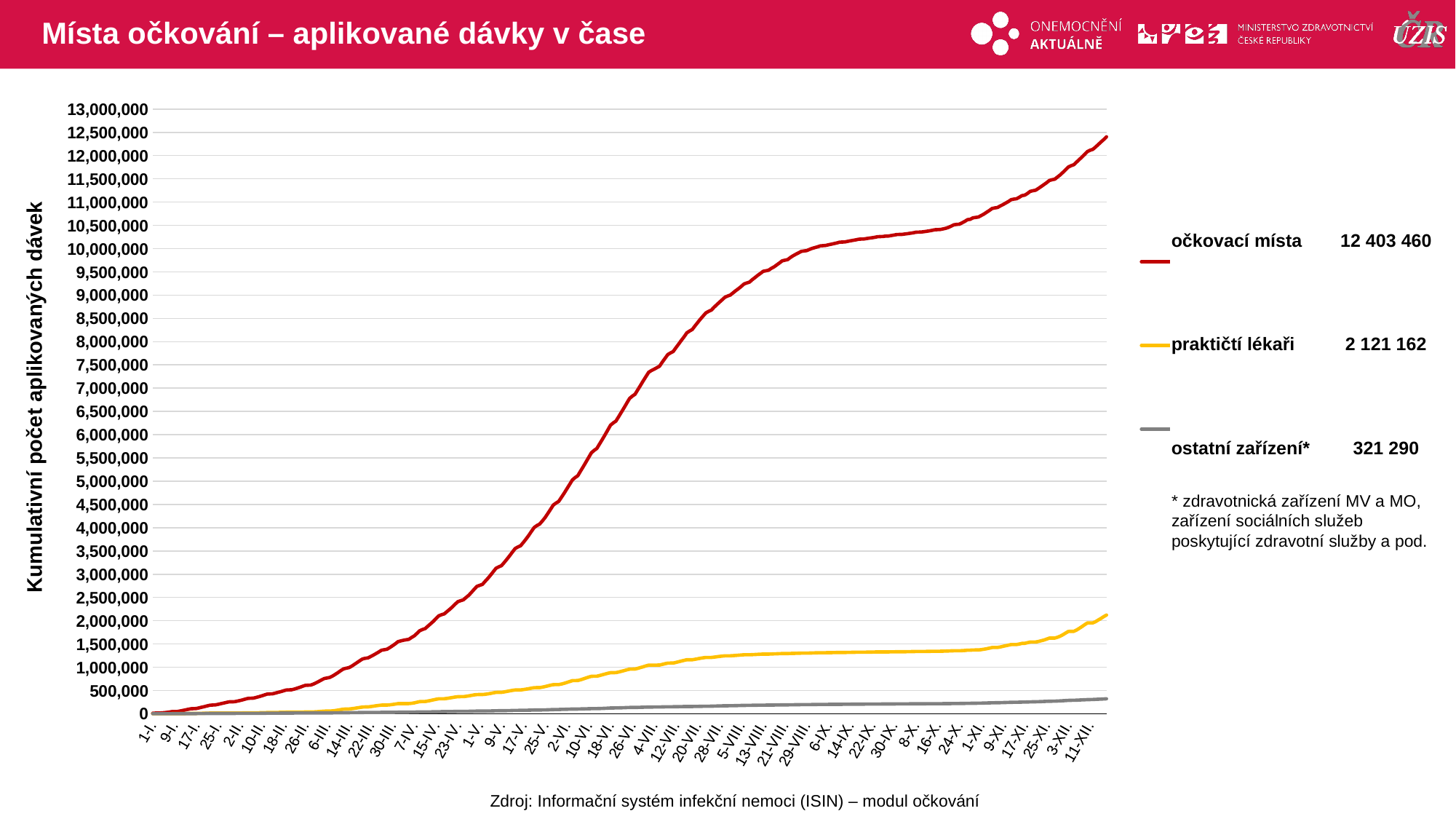

# Místa očkování – aplikované dávky v čase

### Chart

| Category | očkovací místa | praktičtí lékaři | ostatní zařízení |
|---|---|---|---|
| 1-I. | 11948.0 | 20.0 | 184.0 |
| 2-I. | 13112.0 | 21.0 | 298.0 |
| 3-I. | 13950.0 | 23.0 | 381.0 |
| 4-I. | 17507.0 | 31.0 | 424.0 |
| 5-I. | 21943.0 | 37.0 | 503.0 |
| 6-I. | 27706.0 | 73.0 | 547.0 |
| 7-I. | 35378.0 | 330.0 | 613.0 |
| 8-I. | 44377.0 | 1193.0 | 798.0 |
| 9-I. | 46153.0 | 1370.0 | 872.0 |
| 10-I. | 47883.0 | 1370.0 | 909.0 |
| 11-I. | 57303.0 | 1738.0 | 977.0 |
| 12-I. | 69717.0 | 2390.0 | 1359.0 |
| 13-I. | 81960.0 | 3166.0 | 1872.0 |
| 14-I. | 95033.0 | 4669.0 | 2546.0 |
| 15-I. | 107056.0 | 6199.0 | 3005.0 |
| 16-I. | 109662.0 | 6637.0 | 3367.0 |
| 17-I. | 112643.0 | 6910.0 | 3367.0 |
| 18-I. | 125633.0 | 7890.0 | 3708.0 |
| 19-I. | 139594.0 | 8820.0 | 4142.0 |
| 20-I. | 153125.0 | 10842.0 | 4931.0 |
| 21-I. | 168225.0 | 12325.0 | 5739.0 |
| 22-I. | 182746.0 | 13387.0 | 6084.0 |
| 23-I. | 186869.0 | 13464.0 | 6085.0 |
| 24-I. | 189838.0 | 13598.0 | 6104.0 |
| 25-I. | 202028.0 | 13861.0 | 6263.0 |
| 26-I. | 215996.0 | 14145.0 | 6541.0 |
| 27-I. | 229096.0 | 14379.0 | 6771.0 |
| 28-I. | 241874.0 | 14608.0 | 6993.0 |
| 29-I. | 255204.0 | 15194.0 | 7199.0 |
| 30-I. | 256835.0 | 15293.0 | 7294.0 |
| 31-I. | 258684.0 | 15296.0 | 7337.0 |
| 1-II. | 270102.0 | 15689.0 | 7469.0 |
| 2-II. | 283618.0 | 16312.0 | 7708.0 |
| 3-II. | 298329.0 | 16839.0 | 7900.0 |
| 4-II. | 314925.0 | 17893.0 | 8134.0 |
| 5-II. | 330003.0 | 18751.0 | 8337.0 |
| 6-II. | 333214.0 | 18757.0 | 8337.0 |
| 7-II. | 336397.0 | 18924.0 | 8338.0 |
| 8-II. | 350848.0 | 19785.0 | 8534.0 |
| 9-II. | 366607.0 | 20638.0 | 8927.0 |
| 10-II. | 383666.0 | 21647.0 | 9619.0 |
| 11-II. | 403024.0 | 23934.0 | 10522.0 |
| 12-II. | 421935.0 | 25830.0 | 11269.0 |
| 13-II. | 425982.0 | 26289.0 | 11364.0 |
| 14-II. | 428342.0 | 26314.0 | 11364.0 |
| 15-II. | 443211.0 | 26950.0 | 11621.0 |
| 16-II. | 459345.0 | 28050.0 | 12182.0 |
| 17-II. | 474399.0 | 30015.0 | 13165.0 |
| 18-II. | 492377.0 | 31531.0 | 14067.0 |
| 19-II. | 510066.0 | 32619.0 | 14516.0 |
| 20-II. | 512994.0 | 32864.0 | 14526.0 |
| 21-II. | 515096.0 | 32900.0 | 14543.0 |
| 22-II. | 530301.0 | 33446.0 | 14941.0 |
| 23-II. | 549048.0 | 34294.0 | 15275.0 |
| 24-II. | 568100.0 | 34795.0 | 15626.0 |
| 25-II. | 589896.0 | 35998.0 | 16145.0 |
| 26-II. | 609834.0 | 37183.0 | 16540.0 |
| 27-II. | 613131.0 | 37440.0 | 16550.0 |
| 28-II. | 615952.0 | 37519.0 | 16551.0 |
| 1-III. | 636888.0 | 39497.0 | 16672.0 |
| 2-III. | 664627.0 | 42145.0 | 17052.0 |
| 3-III. | 695119.0 | 46552.0 | 17575.0 |
| 4-III. | 727638.0 | 51387.0 | 18181.0 |
| 5-III. | 757032.0 | 55629.0 | 18793.0 |
| 6-III. | 768701.0 | 56934.0 | 18819.0 |
| 7-III. | 780570.0 | 57345.0 | 18915.0 |
| 8-III. | 810328.0 | 61814.0 | 19280.0 |
| 9-III. | 845792.0 | 68746.0 | 19620.0 |
| 10-III. | 884161.0 | 78003.0 | 20255.0 |
| 11-III. | 926039.0 | 88222.0 | 21358.0 |
| 12-III. | 962117.0 | 98416.0 | 22339.0 |
| 13-III. | 977880.0 | 100607.0 | 22776.0 |
| 14-III. | 990583.0 | 101029.0 | 22918.0 |
| 15-III. | 1020541.0 | 107529.0 | 23613.0 |
| 16-III. | 1060973.0 | 115840.0 | 24287.0 |
| 17-III. | 1099302.0 | 124828.0 | 24935.0 |
| 18-III. | 1139046.0 | 134676.0 | 25732.0 |
| 19-III. | 1177397.0 | 143747.0 | 26401.0 |
| 20-III. | 1191789.0 | 146106.0 | 26816.0 |
| 21-III. | 1200351.0 | 146462.0 | 26875.0 |
| 22-III. | 1229977.0 | 153802.0 | 26967.0 |
| 23-III. | 1261262.0 | 162372.0 | 27103.0 |
| 24-III. | 1294640.0 | 171110.0 | 27581.0 |
| 25-III. | 1329924.0 | 179208.0 | 28384.0 |
| 26-III. | 1365093.0 | 185230.0 | 29494.0 |
| 27-III. | 1376986.0 | 186317.0 | 29794.0 |
| 28-III. | 1386474.0 | 186453.0 | 29851.0 |
| 29-III. | 1421801.0 | 190911.0 | 29925.0 |
| 30-III. | 1460612.0 | 198756.0 | 30124.0 |
| 31-III. | 1501533.0 | 207490.0 | 30634.0 |
| 1-IV. | 1548175.0 | 216552.0 | 32608.0 |
| 2-IV. | 1565294.0 | 218050.0 | 33688.0 |
| 3-IV. | 1578618.0 | 218494.0 | 34466.0 |
| 4-IV. | 1589862.0 | 218527.0 | 34619.0 |
| 5-IV. | 1599330.0 | 218638.0 | 34624.0 |
| 6-IV. | 1638876.0 | 223898.0 | 35216.0 |
| 7-IV. | 1674309.0 | 233620.0 | 35707.0 |
| 8-IV. | 1728889.0 | 246954.0 | 37526.0 |
| 9-IV. | 1783934.0 | 259967.0 | 39176.0 |
| 10-IV. | 1811313.0 | 262822.0 | 39714.0 |
| 11-IV. | 1830576.0 | 263314.0 | 39776.0 |
| 12-IV. | 1883252.0 | 273517.0 | 40296.0 |
| 13-IV. | 1933641.0 | 285201.0 | 40513.0 |
| 14-IV. | 1986727.0 | 297641.0 | 41171.0 |
| 15-IV. | 2046277.0 | 310658.0 | 42150.0 |
| 16-IV. | 2105164.0 | 320889.0 | 43349.0 |
| 17-IV. | 2128997.0 | 321599.0 | 44517.0 |
| 18-IV. | 2146318.0 | 321802.0 | 44963.0 |
| 19-IV. | 2196317.0 | 329788.0 | 46373.0 |
| 20-IV. | 2244507.0 | 339123.0 | 47264.0 |
| 21-IV. | 2296545.0 | 348726.0 | 47704.0 |
| 22-IV. | 2356325.0 | 359048.0 | 49443.0 |
| 23-IV. | 2408970.0 | 366611.0 | 51040.0 |
| 24-IV. | 2430561.0 | 367374.0 | 51757.0 |
| 25-IV. | 2448942.0 | 367594.0 | 51834.0 |
| 26-IV. | 2498228.0 | 374610.0 | 52126.0 |
| 27-IV. | 2548902.0 | 383674.0 | 52643.0 |
| 28-IV. | 2609620.0 | 393736.0 | 53164.0 |
| 29-IV. | 2676097.0 | 404828.0 | 55435.0 |
| 30-IV. | 2737996.0 | 411831.0 | 57274.0 |
| 1-V. | 2759892.0 | 412352.0 | 57539.0 |
| 2-V. | 2780653.0 | 412515.0 | 57767.0 |
| 3-V. | 2845861.0 | 418028.0 | 58219.0 |
| 4-V. | 2910578.0 | 426227.0 | 58580.0 |
| 5-V. | 2979968.0 | 436835.0 | 59169.0 |
| 6-V. | 3054769.0 | 449024.0 | 61308.0 |
| 7-V. | 3128317.0 | 458559.0 | 63644.0 |
| 8-V. | 3157938.0 | 459390.0 | 64254.0 |
| 9-V. | 3182944.0 | 459719.0 | 64322.0 |
| 10-V. | 3251192.0 | 468925.0 | 65158.0 |
| 11-V. | 3322119.0 | 480277.0 | 65947.0 |
| 12-V. | 3397076.0 | 491394.0 | 67243.0 |
| 13-V. | 3475294.0 | 502410.0 | 69654.0 |
| 14-V. | 3551544.0 | 510770.0 | 71164.0 |
| 15-V. | 3584176.0 | 511624.0 | 71732.0 |
| 16-V. | 3610615.0 | 511835.0 | 72095.0 |
| 17-V. | 3680899.0 | 518796.0 | 73192.0 |
| 18-V. | 3754199.0 | 528307.0 | 74368.0 |
| 19-V. | 3833763.0 | 538342.0 | 76115.0 |
| 20-V. | 3920692.0 | 550158.0 | 78198.0 |
| 21-V. | 4004339.0 | 559936.0 | 79852.0 |
| 22-V. | 4046015.0 | 561144.0 | 80331.0 |
| 23-V. | 4076590.0 | 561419.0 | 80858.0 |
| 24-V. | 4145028.0 | 571529.0 | 81806.0 |
| 25-V. | 4216703.0 | 584602.0 | 82899.0 |
| 26-V. | 4304827.0 | 598253.0 | 84471.0 |
| 27-V. | 4393881.0 | 613011.0 | 87251.0 |
| 28-V. | 4485331.0 | 625294.0 | 89643.0 |
| 29-V. | 4529279.0 | 626572.0 | 90538.0 |
| 30-V. | 4565119.0 | 626832.0 | 91218.0 |
| 31-V. | 4652842.0 | 638137.0 | 93575.0 |
| 1-VI. | 4741022.0 | 654281.0 | 94800.0 |
| 2-VI. | 4835118.0 | 672613.0 | 96752.0 |
| 3-VI. | 4929259.0 | 692096.0 | 98722.0 |
| 4-VI. | 5025394.0 | 711017.0 | 100882.0 |
| 5-VI. | 5075807.0 | 713129.0 | 101196.0 |
| 6-VI. | 5116970.0 | 713624.0 | 101511.0 |
| 7-VI. | 5215517.0 | 729895.0 | 102845.0 |
| 8-VI. | 5311566.0 | 748639.0 | 103919.0 |
| 9-VI. | 5409890.0 | 768410.0 | 105902.0 |
| 10-VI. | 5510548.0 | 787733.0 | 107835.0 |
| 11-VI. | 5610869.0 | 804624.0 | 109299.0 |
| 12-VI. | 5661092.0 | 806402.0 | 109967.0 |
| 13-VI. | 5702479.0 | 806603.0 | 110711.0 |
| 14-VI. | 5800742.0 | 821386.0 | 112677.0 |
| 15-VI. | 5897639.0 | 837608.0 | 114315.0 |
| 16-VI. | 5997462.0 | 853805.0 | 116659.0 |
| 17-VI. | 6099173.0 | 869081.0 | 119871.0 |
| 18-VI. | 6203263.0 | 882234.0 | 123423.0 |
| 19-VI. | 6252459.0 | 883315.0 | 124122.0 |
| 20-VI. | 6292611.0 | 883637.0 | 124771.0 |
| 21-VI. | 6387800.0 | 896718.0 | 126077.0 |
| 22-VI. | 6484140.0 | 912071.0 | 127914.0 |
| 23-VI. | 6581122.0 | 927736.0 | 130267.0 |
| 24-VI. | 6680411.0 | 943952.0 | 132712.0 |
| 25-VI. | 6780084.0 | 958186.0 | 134205.0 |
| 26-VI. | 6828286.0 | 959996.0 | 134785.0 |
| 27-VI. | 6867996.0 | 960313.0 | 135304.0 |
| 28-VI. | 6964061.0 | 975248.0 | 136571.0 |
| 29-VI. | 7059092.0 | 992813.0 | 138194.0 |
| 30-VI. | 7156909.0 | 1010094.0 | 140140.0 |
| 1-VII. | 7249259.0 | 1028136.0 | 141915.0 |
| 2-VII. | 7341909.0 | 1044767.0 | 143400.0 |
| 3-VII. | 7378721.0 | 1045932.0 | 143953.0 |
| 4-VII. | 7407434.0 | 1046013.0 | 144473.0 |
| 5-VII. | 7439579.0 | 1046194.0 | 144843.0 |
| 6-VII. | 7471952.0 | 1046548.0 | 145115.0 |
| 7-VII. | 7560215.0 | 1060325.0 | 146773.0 |
| 8-VII. | 7639614.0 | 1075215.0 | 148015.0 |
| 9-VII. | 7720966.0 | 1088486.0 | 149083.0 |
| 10-VII. | 7757831.0 | 1089027.0 | 149590.0 |
| 11-VII. | 7788115.0 | 1089547.0 | 150122.0 |
| 12-VII. | 7868451.0 | 1103450.0 | 151105.0 |
| 13-VII. | 7947096.0 | 1118242.0 | 151791.0 |
| 14-VII. | 8027029.0 | 1132505.0 | 153310.0 |
| 15-VII. | 8104030.0 | 1147126.0 | 154436.0 |
| 16-VII. | 8188249.0 | 1160023.0 | 155381.0 |
| 17-VII. | 8227427.0 | 1160323.0 | 155556.0 |
| 18-VII. | 8260722.0 | 1160701.0 | 155737.0 |
| 19-VII. | 8338636.0 | 1170586.0 | 156761.0 |
| 20-VII. | 8413080.0 | 1181738.0 | 157584.0 |
| 21-VII. | 8485076.0 | 1192431.0 | 158886.0 |
| 22-VII. | 8552133.0 | 1202184.0 | 159923.0 |
| 23-VII. | 8617818.0 | 1210093.0 | 161074.0 |
| 24-VII. | 8650809.0 | 1210367.0 | 161541.0 |
| 25-VII. | 8677926.0 | 1210451.0 | 161889.0 |
| 26-VII. | 8738898.0 | 1217031.0 | 163809.0 |
| 27-VII. | 8795295.0 | 1224759.0 | 165633.0 |
| 28-VII. | 8849160.0 | 1232051.0 | 167859.0 |
| 29-VII. | 8900599.0 | 1239126.0 | 169214.0 |
| 30-VII. | 8955213.0 | 1244670.0 | 171471.0 |
| 31-VII. | 8981415.0 | 1244896.0 | 171895.0 |
| 1-VIII. | 9002430.0 | 1244987.0 | 172306.0 |
| 2-VIII. | 9051331.0 | 1249086.0 | 172960.0 |
| 3-VIII. | 9097445.0 | 1253973.0 | 174395.0 |
| 4-VIII. | 9140925.0 | 1258471.0 | 176188.0 |
| 5-VIII. | 9188046.0 | 1263279.0 | 177637.0 |
| 6-VIII. | 9239731.0 | 1267163.0 | 178970.0 |
| 7-VIII. | 9261431.0 | 1267342.0 | 179388.0 |
| 8-VIII. | 9279664.0 | 1267395.0 | 180095.0 |
| 9-VIII. | 9331175.0 | 1270118.0 | 181250.0 |
| 10-VIII. | 9376378.0 | 1273390.0 | 181908.0 |
| 11-VIII. | 9424295.0 | 1276455.0 | 183121.0 |
| 12-VIII. | 9466219.0 | 1279706.0 | 183931.0 |
| 13-VIII. | 9511469.0 | 1282434.0 | 184743.0 |
| 14-VIII. | 9523816.0 | 1282524.0 | 185245.0 |
| 15-VIII. | 9535783.0 | 1282565.0 | 185545.0 |
| 16-VIII. | 9575072.0 | 1284498.0 | 186238.0 |
| 17-VIII. | 9606822.0 | 1286819.0 | 186833.0 |
| 18-VIII. | 9649443.0 | 1289126.0 | 187963.0 |
| 19-VIII. | 9691671.0 | 1291492.0 | 188877.0 |
| 20-VIII. | 9737252.0 | 1293708.0 | 189979.0 |
| 21-VIII. | 9751211.0 | 1293859.0 | 190400.0 |
| 22-VIII. | 9764110.0 | 1293879.0 | 190978.0 |
| 23-VIII. | 9808357.0 | 1295753.0 | 192090.0 |
| 24-VIII. | 9846495.0 | 1297434.0 | 193092.0 |
| 25-VIII. | 9878886.0 | 1299232.0 | 193915.0 |
| 26-VIII. | 9909220.0 | 1300976.0 | 194567.0 |
| 27-VIII. | 9940675.0 | 1302834.0 | 195264.0 |
| 28-VIII. | 9949377.0 | 1302861.0 | 195561.0 |
| 29-VIII. | 9957231.0 | 1302914.0 | 195937.0 |
| 30-VIII. | 9983206.0 | 1304854.0 | 196688.0 |
| 31-VIII. | 10004953.0 | 1306539.0 | 197206.0 |
| 1-IX. | 10021451.0 | 1307877.0 | 197891.0 |
| 2-IX. | 10038052.0 | 1309669.0 | 198824.0 |
| 3-IX. | 10058752.0 | 1311461.0 | 199597.0 |
| 4-IX. | 10063512.0 | 1311532.0 | 199745.0 |
| 5-IX. | 10067496.0 | 1311576.0 | 200058.0 |
| 6-IX. | 10082978.0 | 1312697.0 | 200770.0 |
| 7-IX. | 10095100.0 | 1313928.0 | 201382.0 |
| 8-IX. | 10107714.0 | 1314979.0 | 201942.0 |
| 9-IX. | 10120953.0 | 1316341.0 | 202485.0 |
| 10-IX. | 10137461.0 | 1317597.0 | 203013.0 |
| 11-IX. | 10140841.0 | 1317696.0 | 203246.0 |
| 12-IX. | 10142899.0 | 1317734.0 | 203441.0 |
| 13-IX. | 10155428.0 | 1318680.0 | 204180.0 |
| 14-IX. | 10166803.0 | 1319726.0 | 204709.0 |
| 15-IX. | 10177493.0 | 1320804.0 | 205324.0 |
| 16-IX. | 10187993.0 | 1321954.0 | 205711.0 |
| 17-IX. | 10200987.0 | 1323353.0 | 206315.0 |
| 18-IX. | 10204277.0 | 1323415.0 | 206478.0 |
| 19-IX. | 10206268.0 | 1323428.0 | 206582.0 |
| 20-IX. | 10216477.0 | 1324310.0 | 207027.0 |
| 21-IX. | 10226072.0 | 1325314.0 | 207494.0 |
| 22-IX. | 10233665.0 | 1326238.0 | 208000.0 |
| 23-IX. | 10243230.0 | 1327327.0 | 208340.0 |
| 24-IX. | 10255775.0 | 1328606.0 | 208756.0 |
| 25-IX. | 10258645.0 | 1328640.0 | 208871.0 |
| 26-IX. | 10260738.0 | 1328653.0 | 208906.0 |
| 27-IX. | 10269709.0 | 1329354.0 | 209276.0 |
| 28-IX. | 10270441.0 | 1329417.0 | 209314.0 |
| 29-IX. | 10280241.0 | 1330283.0 | 209820.0 |
| 30-IX. | 10290643.0 | 1331396.0 | 210507.0 |
| 1-X. | 10301990.0 | 1332574.0 | 210981.0 |
| 2-X. | 10304122.0 | 1332619.0 | 211160.0 |
| 3-X. | 10305319.0 | 1332639.0 | 211306.0 |
| 4-X. | 10313512.0 | 1333370.0 | 211910.0 |
| 5-X. | 10321426.0 | 1334458.0 | 212284.0 |
| 6-X. | 10330267.0 | 1335435.0 | 212808.0 |
| 7-X. | 10338881.0 | 1336522.0 | 213071.0 |
| 8-X. | 10351331.0 | 1337635.0 | 213580.0 |
| 9-X. | 10354164.0 | 1337668.0 | 213680.0 |
| 10-X. | 10355834.0 | 1337688.0 | 213740.0 |
| 11-X. | 10363854.0 | 1338544.0 | 214144.0 |
| 12-X. | 10372023.0 | 1339564.0 | 214596.0 |
| 13-X. | 10381416.0 | 1340877.0 | 215070.0 |
| 14-X. | 10392086.0 | 1342041.0 | 215475.0 |
| 15-X. | 10405288.0 | 1343338.0 | 216047.0 |
| 16-X. | 10408476.0 | 1343575.0 | 216130.0 |
| 17-X. | 10410697.0 | 1343651.0 | 216213.0 |
| 18-X. | 10423117.0 | 1345067.0 | 216663.0 |
| 19-X. | 10436625.0 | 1346856.0 | 216945.0 |
| 20-X. | 10456387.0 | 1348829.0 | 218105.0 |
| 21-X. | 10481846.0 | 1351250.0 | 218900.0 |
| 22-X. | 10511864.0 | 1353307.0 | 219775.0 |
| 23-X. | 10519663.0 | 1353435.0 | 220032.0 |
| 24-X. | 10524945.0 | 1353463.0 | 220408.0 |
| 25-X. | 10554128.0 | 1356185.0 | 221492.0 |
| 26-X. | 10585889.0 | 1360355.0 | 222468.0 |
| 27-X. | 10622484.0 | 1366356.0 | 223982.0 |
| 28-X. | 10629867.0 | 1366696.0 | 224370.0 |
| 29-X. | 10662078.0 | 1370595.0 | 225546.0 |
| 30-X. | 10670689.0 | 1370702.0 | 226100.0 |
| 31-X. | 10678375.0 | 1370767.0 | 226614.0 |
| 1-XI. | 10710207.0 | 1377624.0 | 228059.0 |
| 2-XI. | 10742924.0 | 1386885.0 | 229713.0 |
| 3-XI. | 10781739.0 | 1396813.0 | 231490.0 |
| 4-XI. | 10819310.0 | 1410050.0 | 233257.0 |
| 5-XI. | 10861389.0 | 1423902.0 | 235508.0 |
| 6-XI. | 10874750.0 | 1424280.0 | 236078.0 |
| 7-XI. | 10883327.0 | 1424506.0 | 236744.0 |
| 8-XI. | 10916286.0 | 1435046.0 | 237831.0 |
| 9-XI. | 10946194.0 | 1448499.0 | 240001.0 |
| 10-XI. | 10979120.0 | 1461642.0 | 241717.0 |
| 11-XI. | 11012566.0 | 1474400.0 | 243307.0 |
| 12-XI. | 11052176.0 | 1487161.0 | 245267.0 |
| 13-XI. | 11063835.0 | 1487528.0 | 246346.0 |
| 14-XI. | 11071783.0 | 1487889.0 | 246946.0 |
| 15-XI. | 11103972.0 | 1498201.0 | 248370.0 |
| 16-XI. | 11139439.0 | 1512726.0 | 250332.0 |
| 17-XI. | 11149031.0 | 1513519.0 | 250943.0 |
| 18-XI. | 11185174.0 | 1527336.0 | 252697.0 |
| 19-XI. | 11230284.0 | 1540992.0 | 254826.0 |
| 20-XI. | 11244807.0 | 1541488.0 | 256535.0 |
| 21-XI. | 11255242.0 | 1541602.0 | 257703.0 |
| 22-XI. | 11293286.0 | 1552828.0 | 259152.0 |
| 23-XI. | 11333090.0 | 1567709.0 | 261513.0 |
| 24-XI. | 11375172.0 | 1583334.0 | 263830.0 |
| 25-XI. | 11415784.0 | 1604247.0 | 266261.0 |
| 26-XI. | 11463371.0 | 1625244.0 | 268854.0 |
| 27-XI. | 11481013.0 | 1625890.0 | 269836.0 |
| 28-XI. | 11492573.0 | 1626331.0 | 270383.0 |
| 29-XI. | 11538056.0 | 1643995.0 | 272693.0 |
| 30-XI. | 11584763.0 | 1667381.0 | 276134.0 |
| 1-XII. | 11639268.0 | 1697962.0 | 279574.0 |
| 2-XII. | 11694196.0 | 1733841.0 | 282955.0 |
| 3-XII. | 11753671.0 | 1769134.0 | 286888.0 |
| 4-XII. | 11782122.0 | 1771367.0 | 288492.0 |
| 5-XII. | 11803182.0 | 1771641.0 | 289513.0 |
| 6-XII. | 11858811.0 | 1798805.0 | 291887.0 |
| 7-XII. | 11915896.0 | 1835872.0 | 294330.0 |
| 8-XII. | 11968999.0 | 1874289.0 | 297707.0 |
| 9-XII. | 12025946.0 | 1914961.0 | 300110.0 |
| 10-XII. | 12086454.0 | 1951036.0 | 303404.0 |
| 11-XII. | 12115218.0 | 1953329.0 | 304922.0 |
| 12-XII. | 12134929.0 | 1953767.0 | 306313.0 |
| 13-XII. | 12185416.0 | 1980412.0 | 308706.0 |
| 14-XII. | 12239032.0 | 2015742.0 | 311687.0 |
| 15-XII. | 12293043.0 | 2050818.0 | 314653.0 |
| 16-XII. | 12345736.0 | 2089164.0 | 317492.0 |
| 17-XII. | 12403460.0 | 2121162.0 | 321290.0 |
| očkovací místa | 12 403 460 |
| --- | --- |
| praktičtí lékaři | 2 121 162 |
| ostatní zařízení\* | 321 290 |
Kumulativní počet aplikovaných dávek
* zdravotnická zařízení MV a MO, zařízení sociálních služeb poskytující zdravotní služby a pod.
Zdroj: Informační systém infekční nemoci (ISIN) – modul očkování